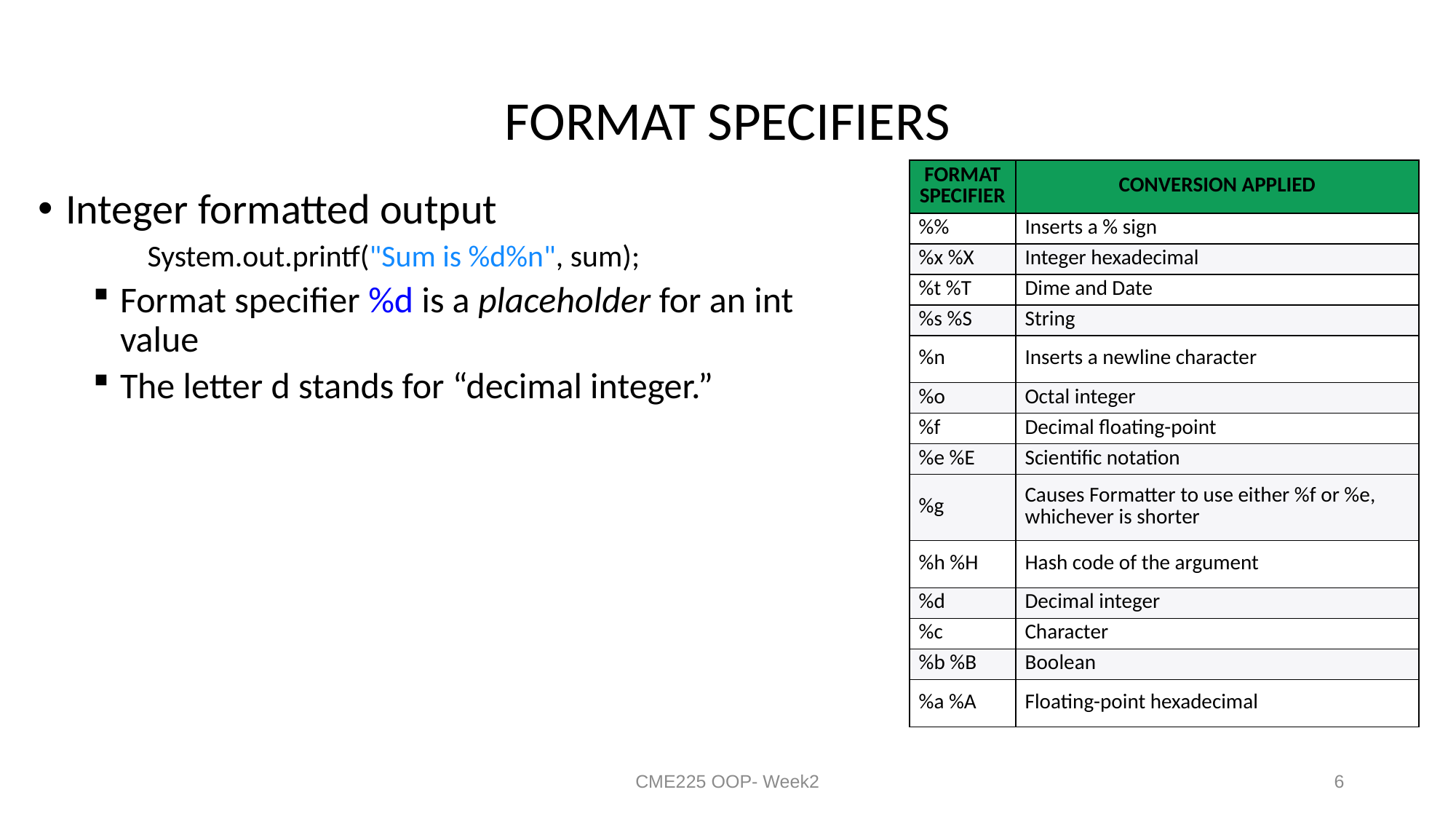

# FORMAT SPECIFIERs
| FORMAT SPECIFIER | CONVERSION APPLIED |
| --- | --- |
| %% | Inserts a % sign |
| %x %X | Integer hexadecimal |
| %t %T | Dime and Date |
| %s %S | String |
| %n | Inserts a newline character |
| %o | Octal integer |
| %f | Decimal floating-point |
| %e %E | Scientific notation |
| %g | Causes Formatter to use either %f or %e, whichever is shorter |
| %h %H | Hash code of the argument |
| %d | Decimal integer |
| %c | Character |
| %b %B | Boolean |
| %a %A | Floating-point hexadecimal |
Integer formatted output
System.out.printf("Sum is %d%n", sum);
Format specifier %d is a placeholder for an int value
The letter d stands for “decimal integer.”
CME225 OOP- Week2
6